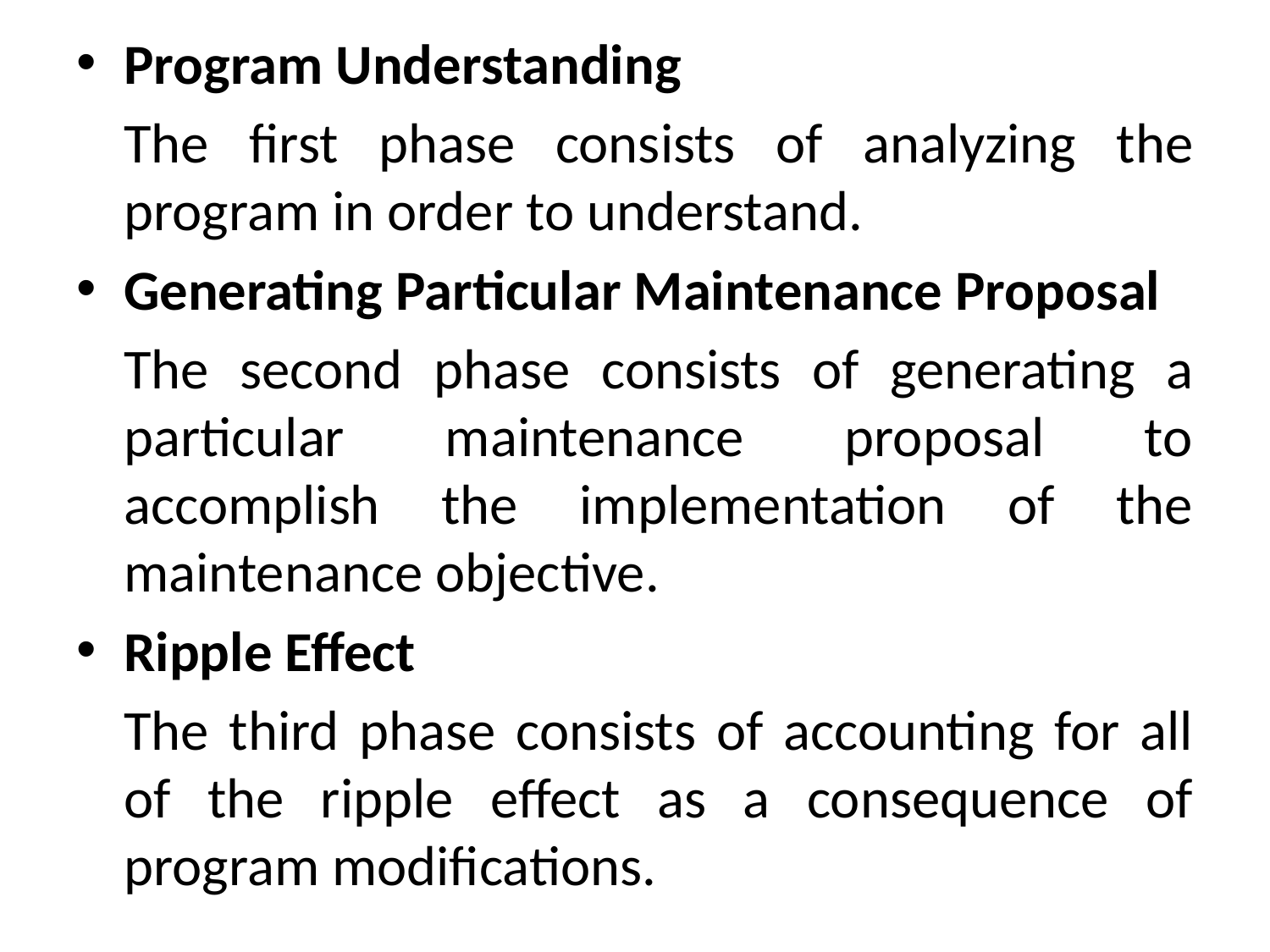

Program Understanding
	The first phase consists of analyzing the program in order to understand.
Generating Particular Maintenance Proposal
	The second phase consists of generating a particular maintenance proposal to accomplish the implementation of the maintenance objective.
Ripple Effect
	The third phase consists of accounting for all of the ripple effect as a consequence of program modifications.